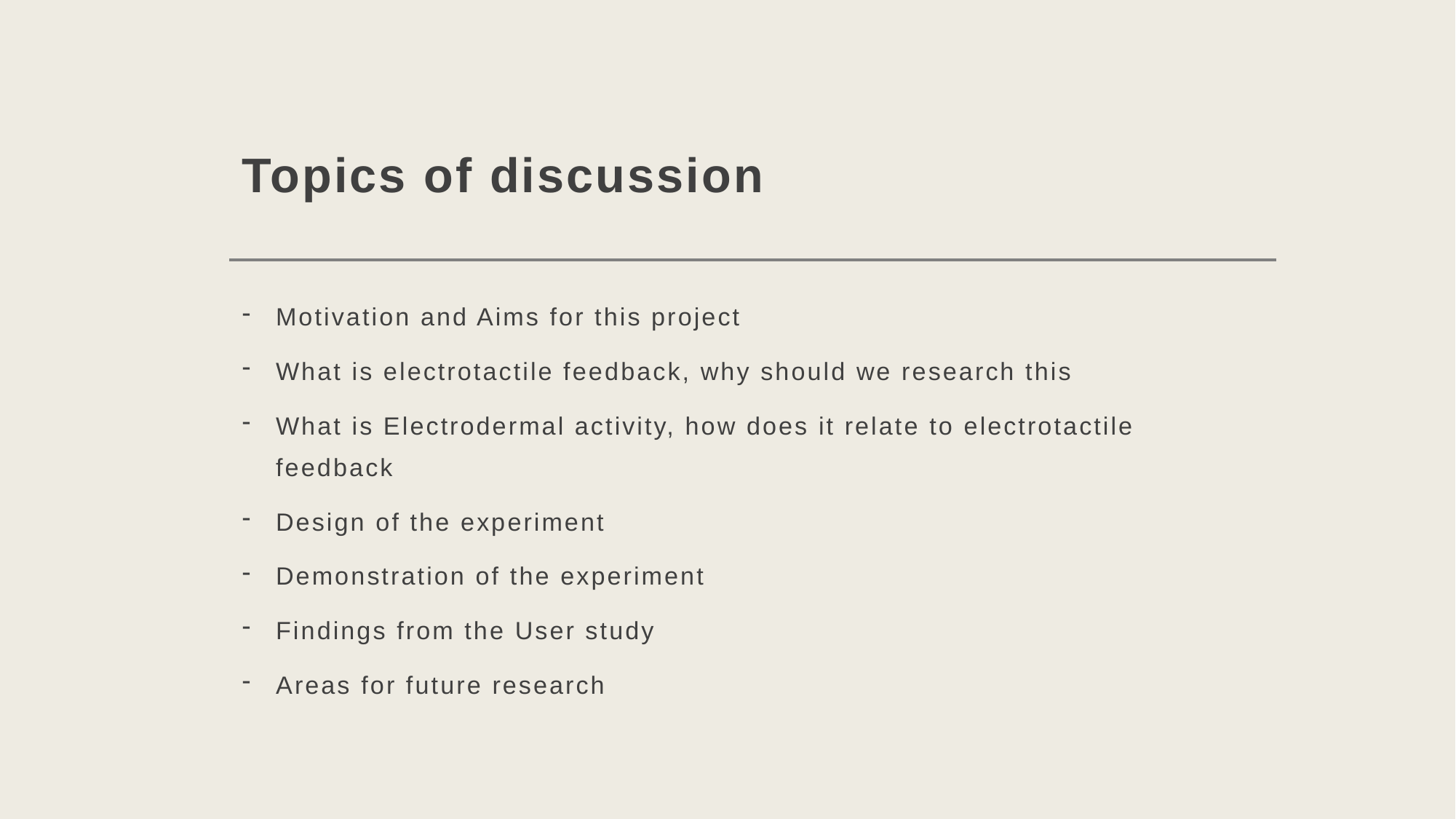

# Topics of discussion
Motivation and Aims for this project
What is electrotactile feedback, why should we research this
What is Electrodermal activity, how does it relate to electrotactile feedback
Design of the experiment
Demonstration of the experiment
Findings from the User study
Areas for future research